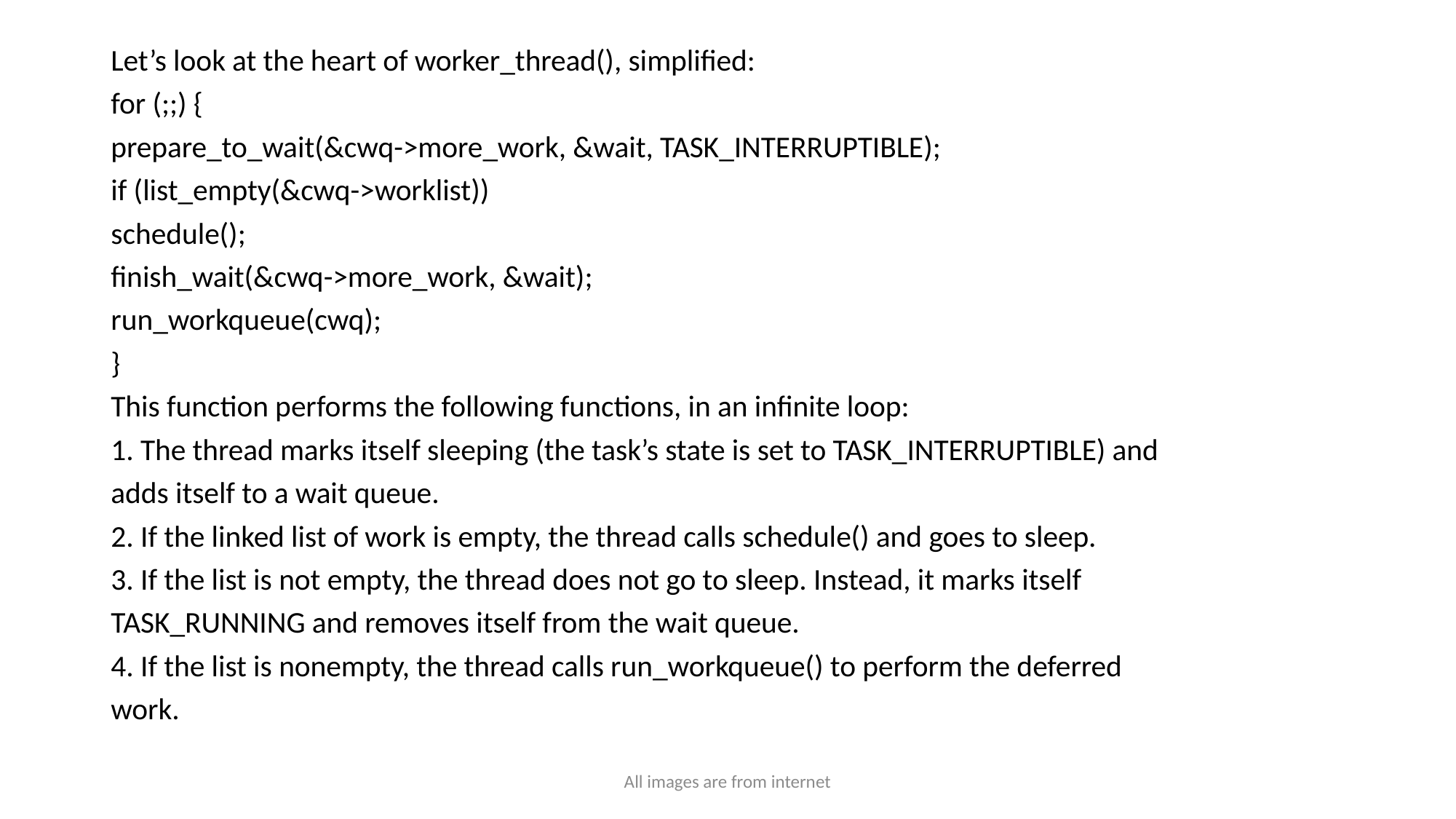

Let’s look at the heart of worker_thread(), simplified:
for (;;) {
prepare_to_wait(&cwq->more_work, &wait, TASK_INTERRUPTIBLE);
if (list_empty(&cwq->worklist))
schedule();
finish_wait(&cwq->more_work, &wait);
run_workqueue(cwq);
}
This function performs the following functions, in an infinite loop:
1. The thread marks itself sleeping (the task’s state is set to TASK_INTERRUPTIBLE) and
adds itself to a wait queue.
2. If the linked list of work is empty, the thread calls schedule() and goes to sleep.
3. If the list is not empty, the thread does not go to sleep. Instead, it marks itself
TASK_RUNNING and removes itself from the wait queue.
4. If the list is nonempty, the thread calls run_workqueue() to perform the deferred
work.
All images are from internet